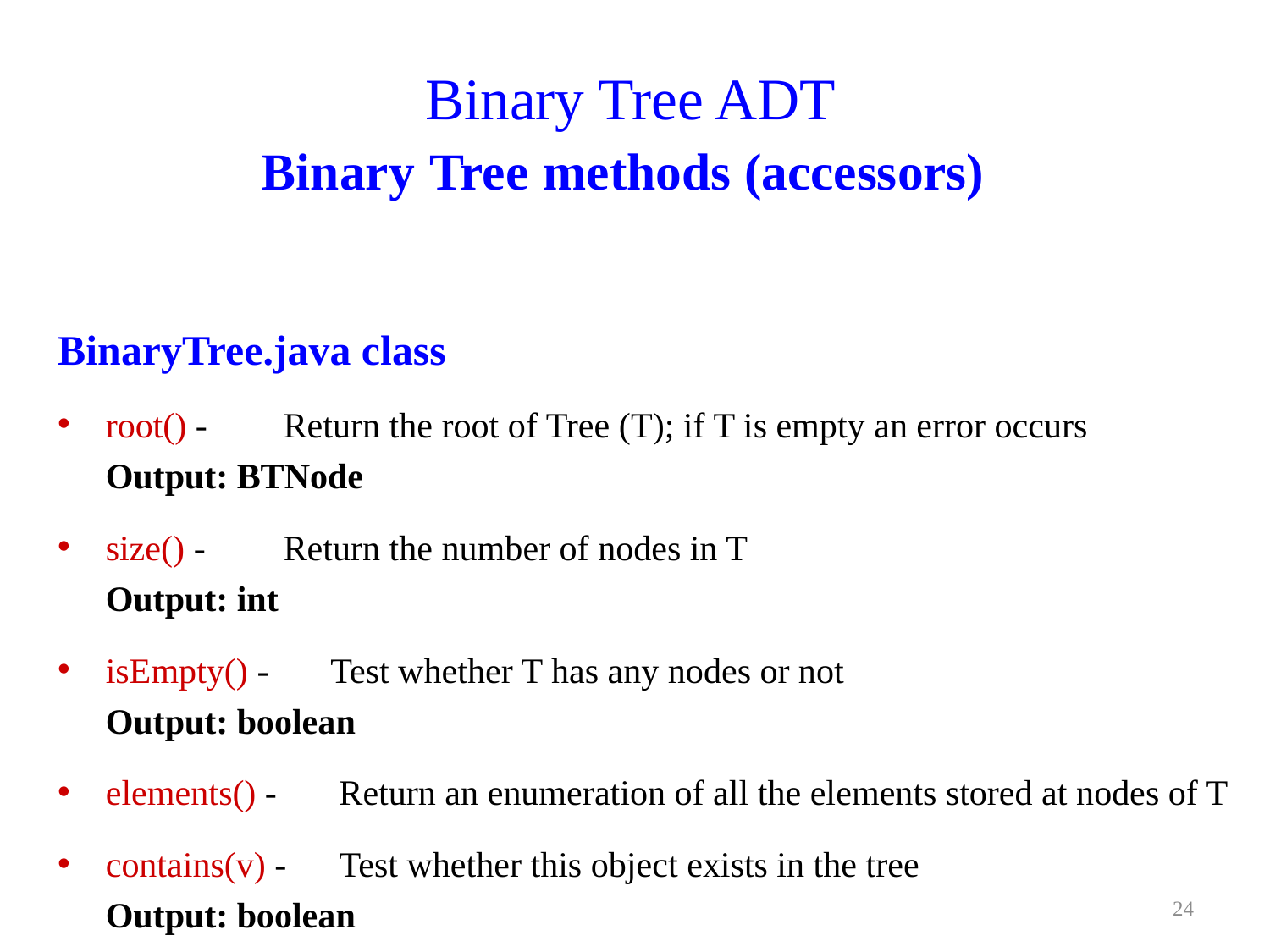

Binary Tree ADT
Binary Tree methods (accessors)
BinaryTree.java class
root() - 	  Return the root of Tree (T); if T is empty an error occurs    	    		  Output: BTNode
size() - 	  Return the number of nodes in T                                 		     	  Output: int
isEmpty() -       Test whether T has any nodes or not                   			   	   Output: boolean
elements() -       Return an enumeration of all the elements stored at nodes of T
contains(v) -      Test whether this object exists in the tree            			                  Output: boolean
24